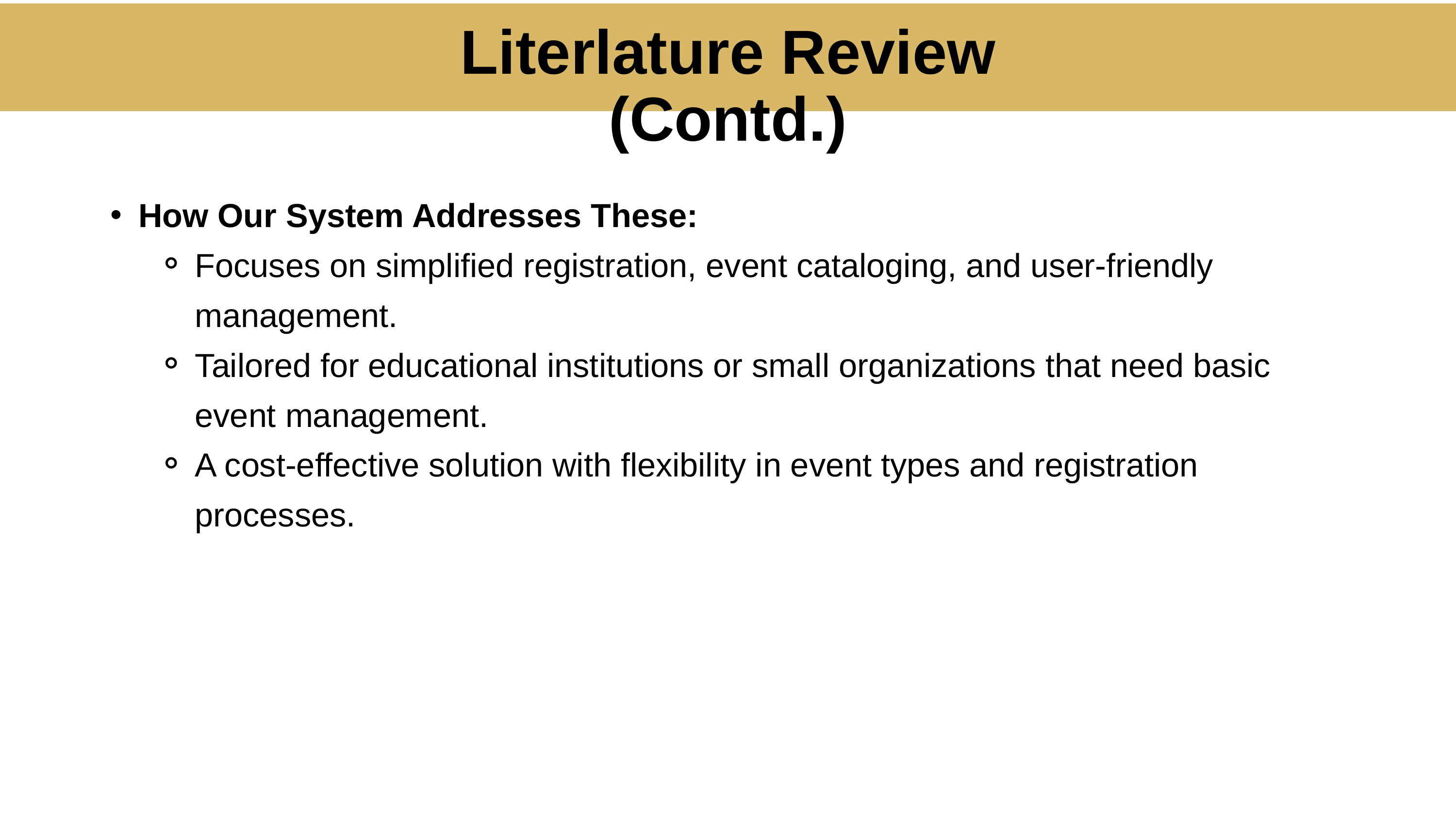

Literlature Review (Contd.)
How Our System Addresses These:
Focuses on simplified registration, event cataloging, and user-friendly management.
Tailored for educational institutions or small organizations that need basic event management.
A cost-effective solution with flexibility in event types and registration processes.